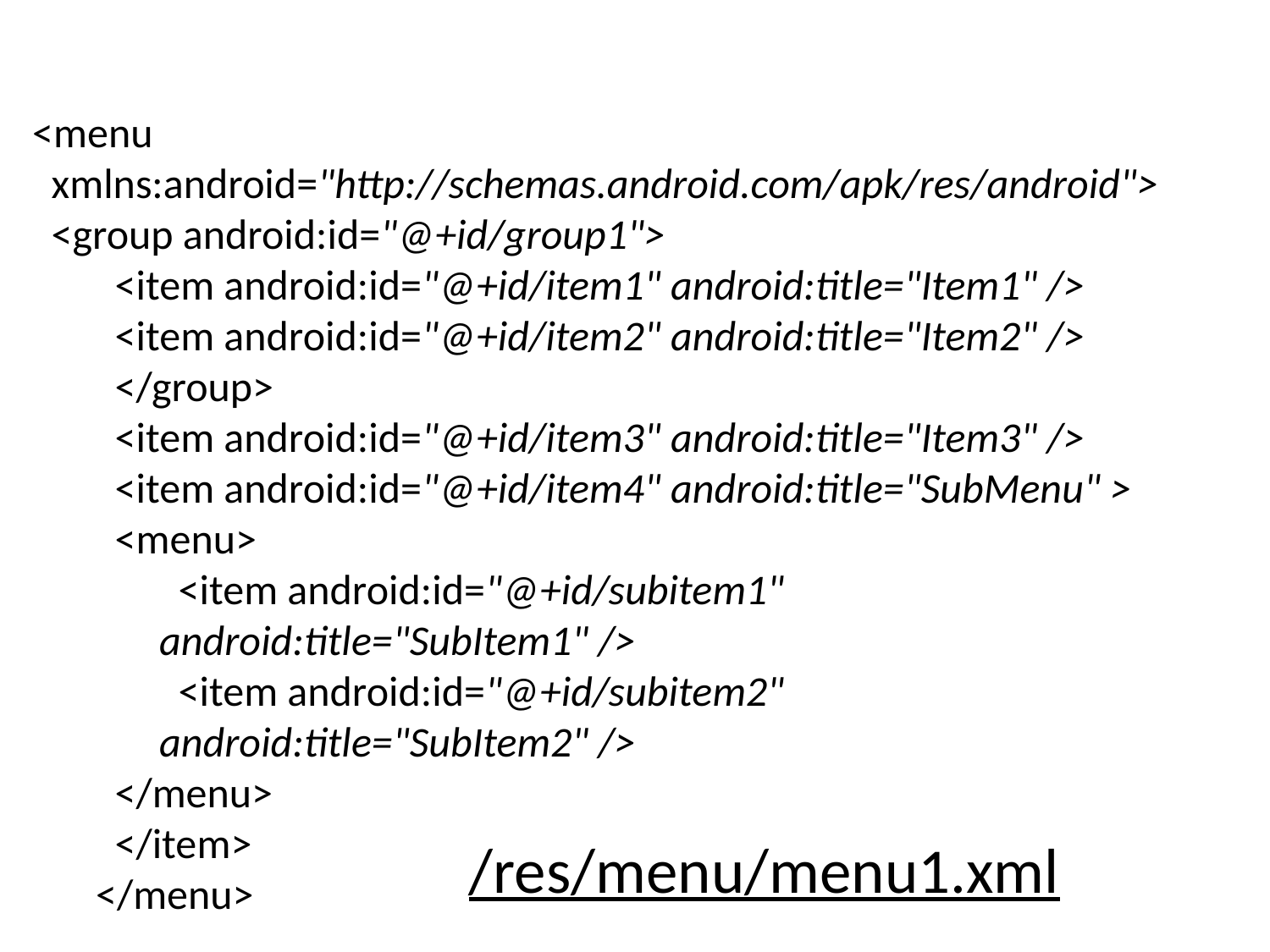

<menu
  xmlns:android="http://schemas.android.com/apk/res/android">
  <group android:id="@+id/group1">
  <item android:id="@+id/item1" android:title="Item1" />
  <item android:id="@+id/item2" android:title="Item2" />
  </group>
  <item android:id="@+id/item3" android:title="Item3" />
  <item android:id="@+id/item4" android:title="SubMenu" >
  <menu>
  <item android:id="@+id/subitem1" android:title="SubItem1" />
  <item android:id="@+id/subitem2" android:title="SubItem2" />
  </menu>
  </item>
</menu>
/res/menu/menu1.xml